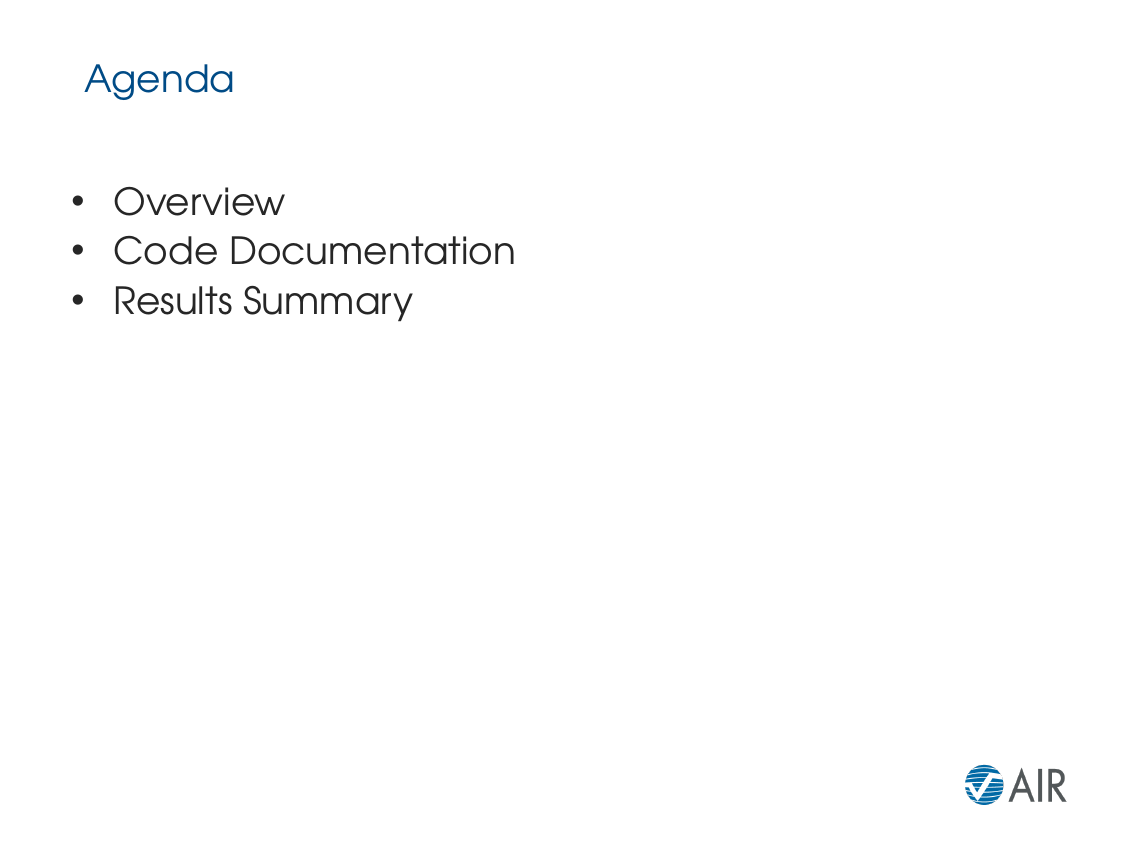

# Agenda
Overview
Code Documentation
Results Summary